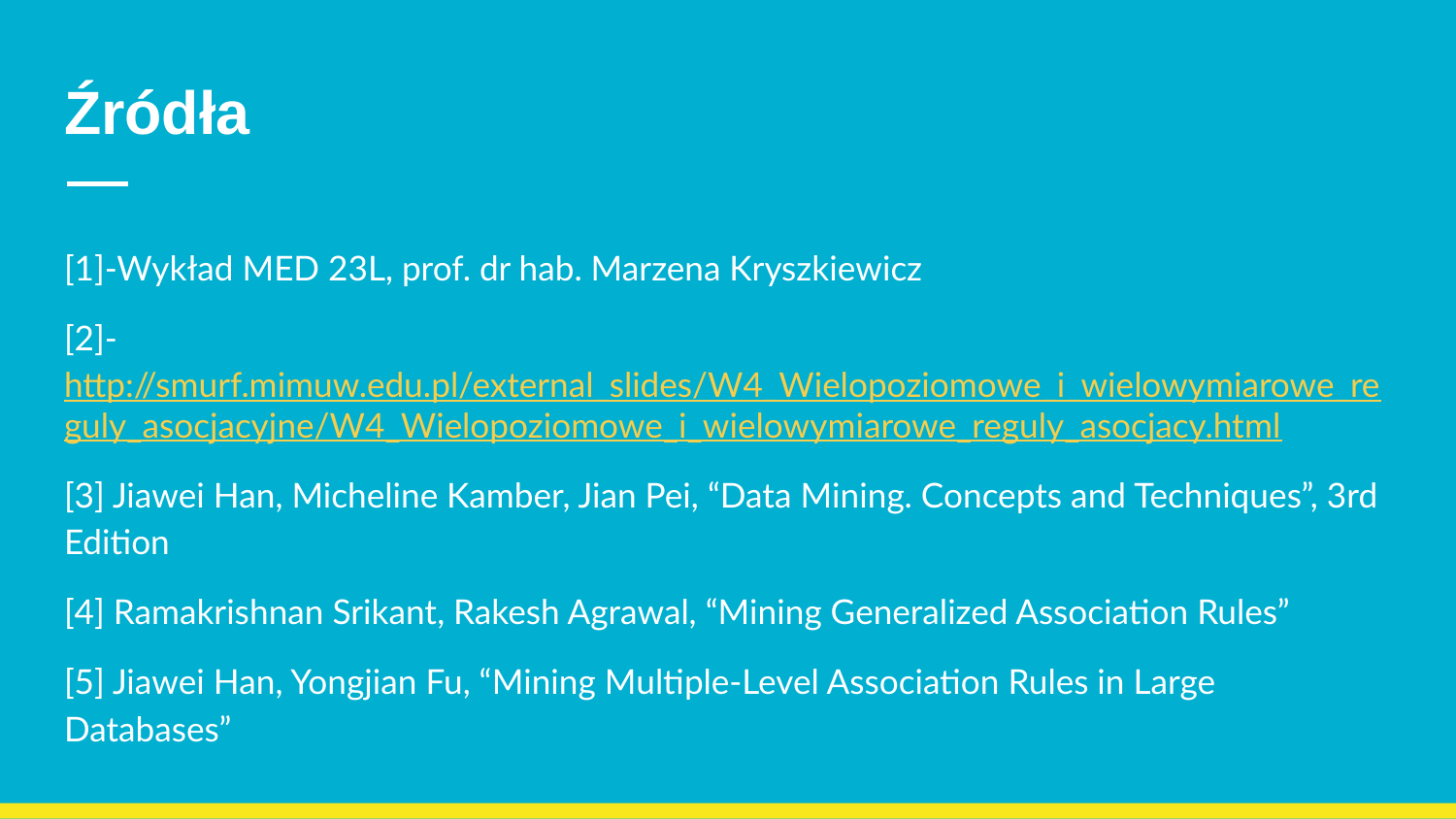

# Źródła
[1]-Wykład MED 23L, prof. dr hab. Marzena Kryszkiewicz
[2]-http://smurf.mimuw.edu.pl/external_slides/W4_Wielopoziomowe_i_wielowymiarowe_reguly_asocjacyjne/W4_Wielopoziomowe_i_wielowymiarowe_reguly_asocjacy.html
[3] Jiawei Han, Micheline Kamber, Jian Pei, “Data Mining. Concepts and Techniques”, 3rd Edition
[4] Ramakrishnan Srikant, Rakesh Agrawal, “Mining Generalized Association Rules”
[5] Jiawei Han, Yongjian Fu, “Mining Multiple-Level Association Rules in Large Databases”